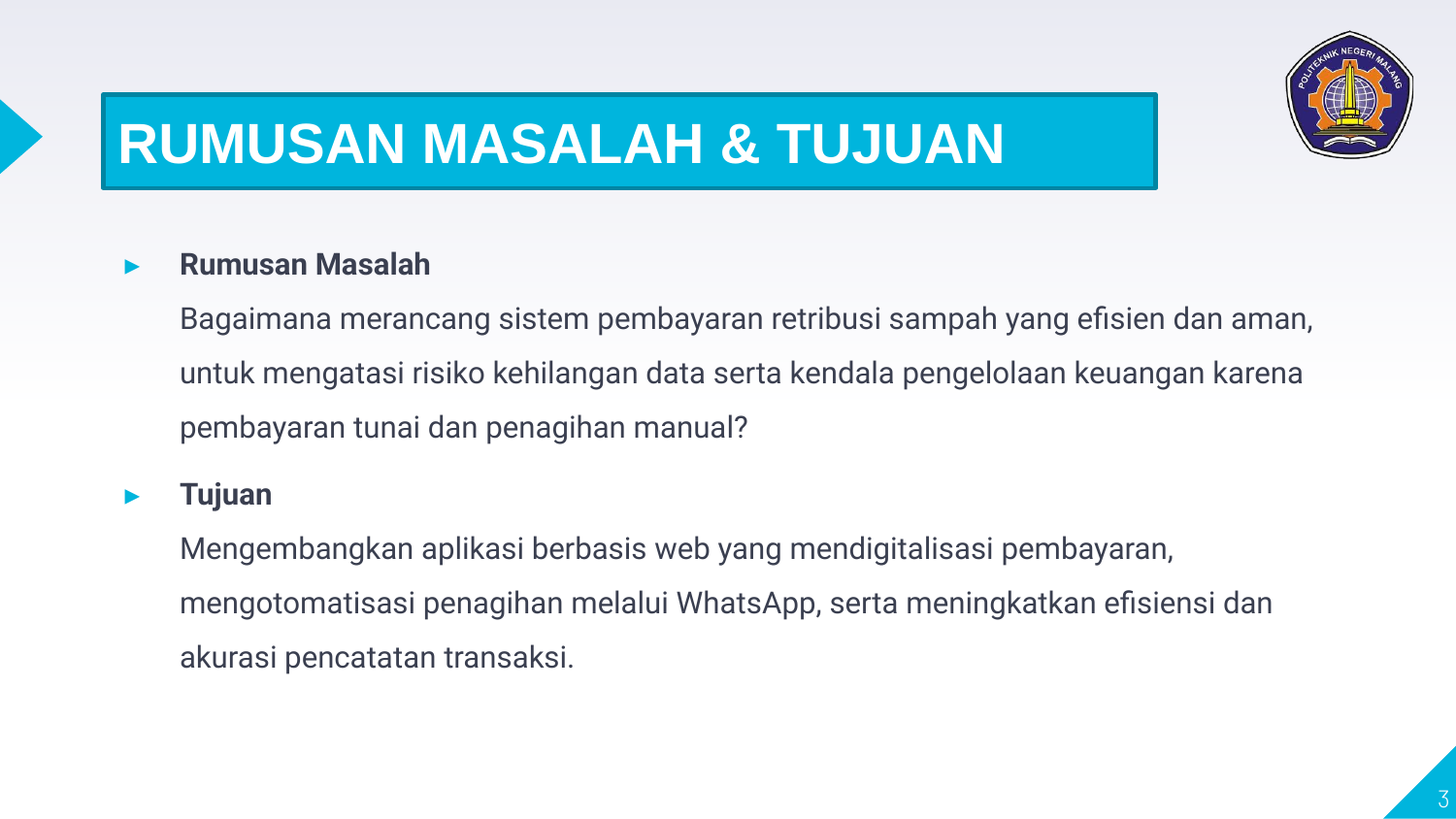

RUMUSAN MASALAH & TUJUAN
Rumusan Masalah
Bagaimana merancang sistem pembayaran retribusi sampah yang efisien dan aman, untuk mengatasi risiko kehilangan data serta kendala pengelolaan keuangan karena pembayaran tunai dan penagihan manual?
Tujuan
Mengembangkan aplikasi berbasis web yang mendigitalisasi pembayaran, mengotomatisasi penagihan melalui WhatsApp, serta meningkatkan efisiensi dan akurasi pencatatan transaksi.
3